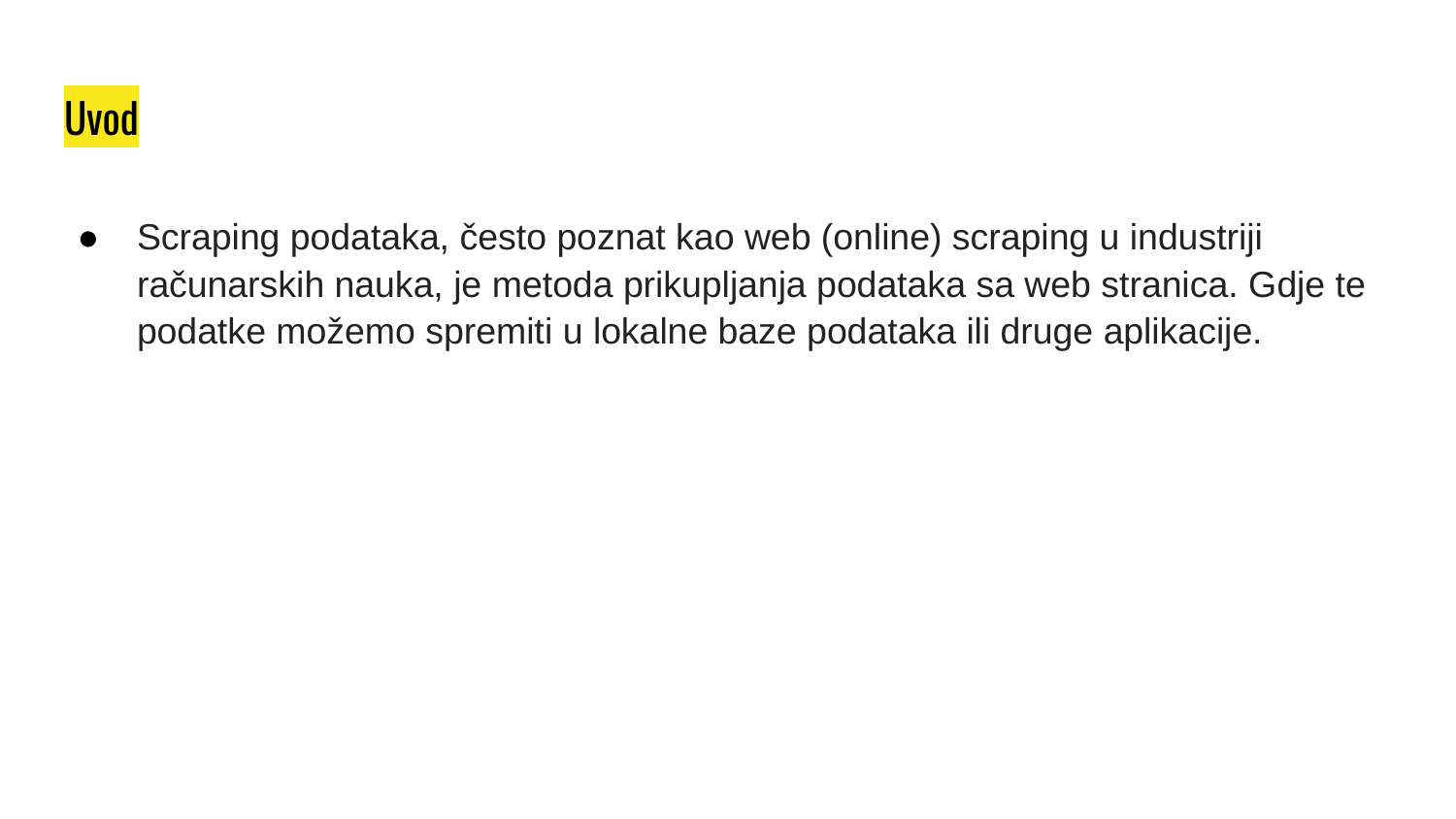

# Uvod
Scraping podataka, često poznat kao web (online) scraping u industriji računarskih nauka, je metoda prikupljanja podataka sa web stranica. Gdje te podatke možemo spremiti u lokalne baze podataka ili druge aplikacije.